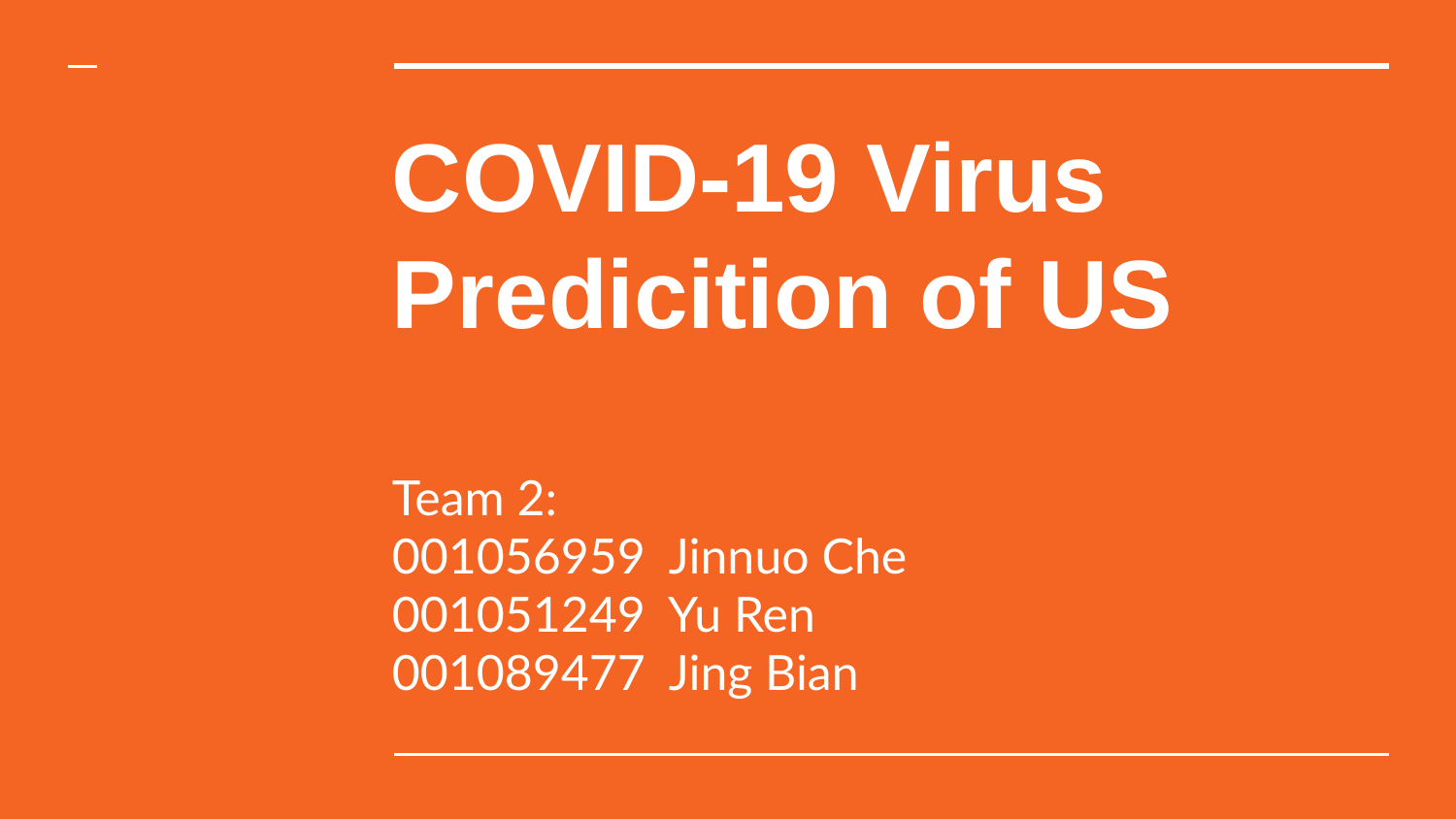

# COVID-19 Virus Predicition of US

Team 2:
001056959  Jinnuo Che
001051249  Yu Ren
001089477  Jing Bian